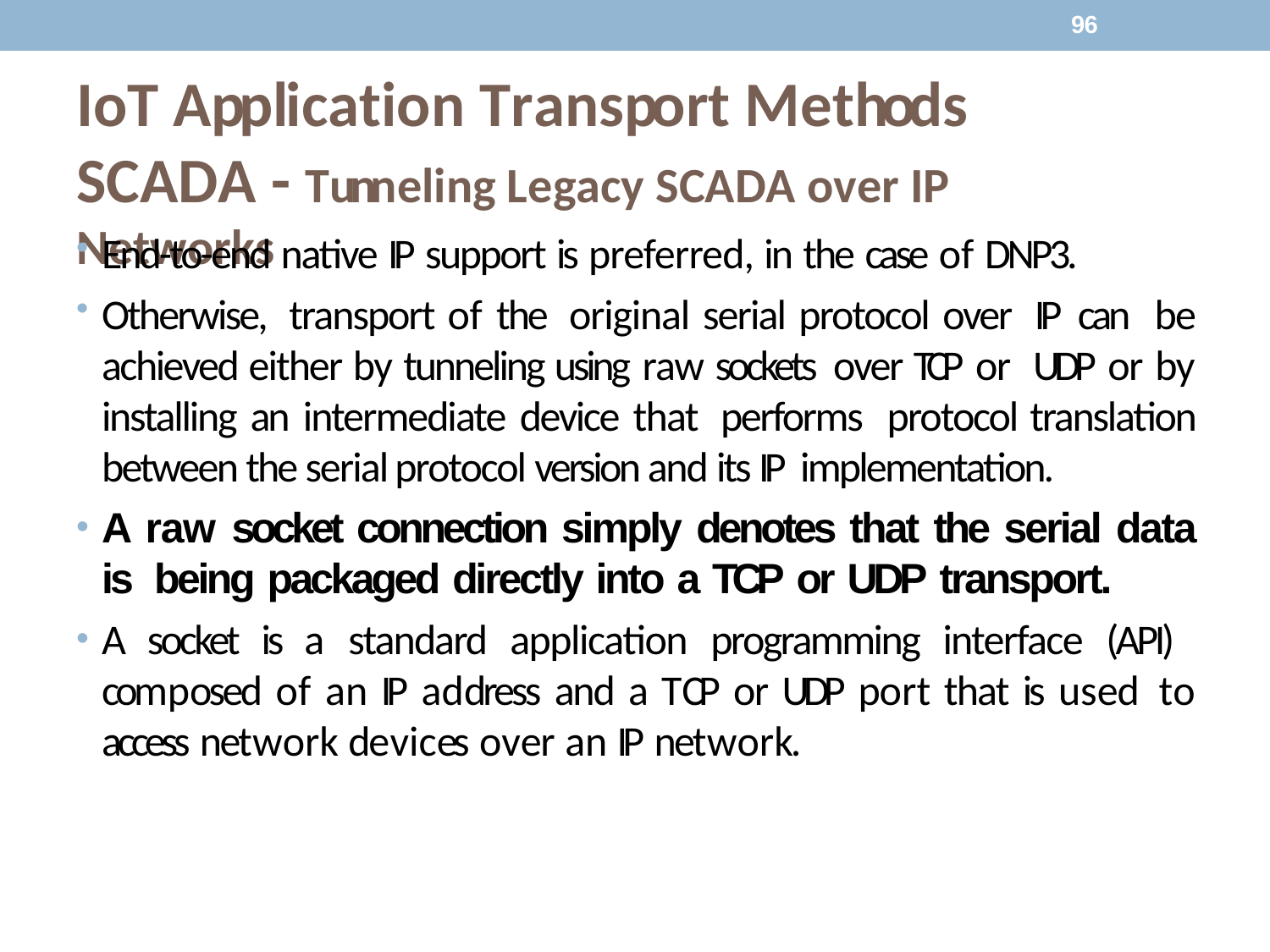

96
# IoT Application Transport Methods  SCADA - Tunneling Legacy SCADA over IP Networks
End-to-end native IP support is preferred, in the case of DNP3.
Otherwise, transport of the original serial protocol over IP can  be achieved either by tunneling using raw sockets over TCP or  UDP or by installing an intermediate device that performs  protocol translation between the serial protocol version and its IP  implementation.
A raw socket connection simply denotes that the serial data is  being packaged directly into a TCP or UDP transport.
A socket is a standard application programming interface (API)  composed of an IP address and a TCP or UDP port that is used  to access network devices over an IP network.